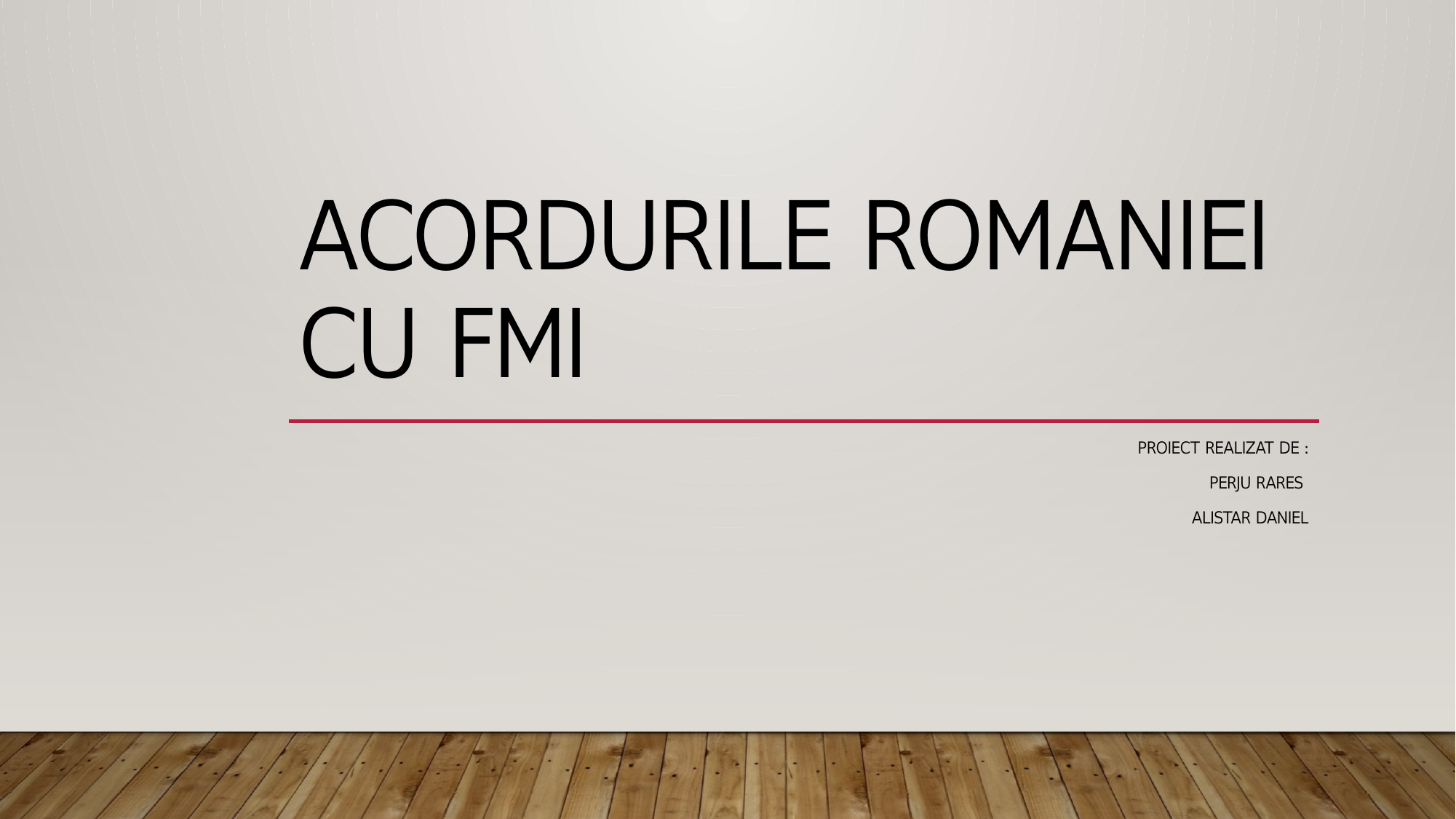

# Acordurile romaniei cu fmi
 Proiect realizat de :
Perju rares
Alistar daniel